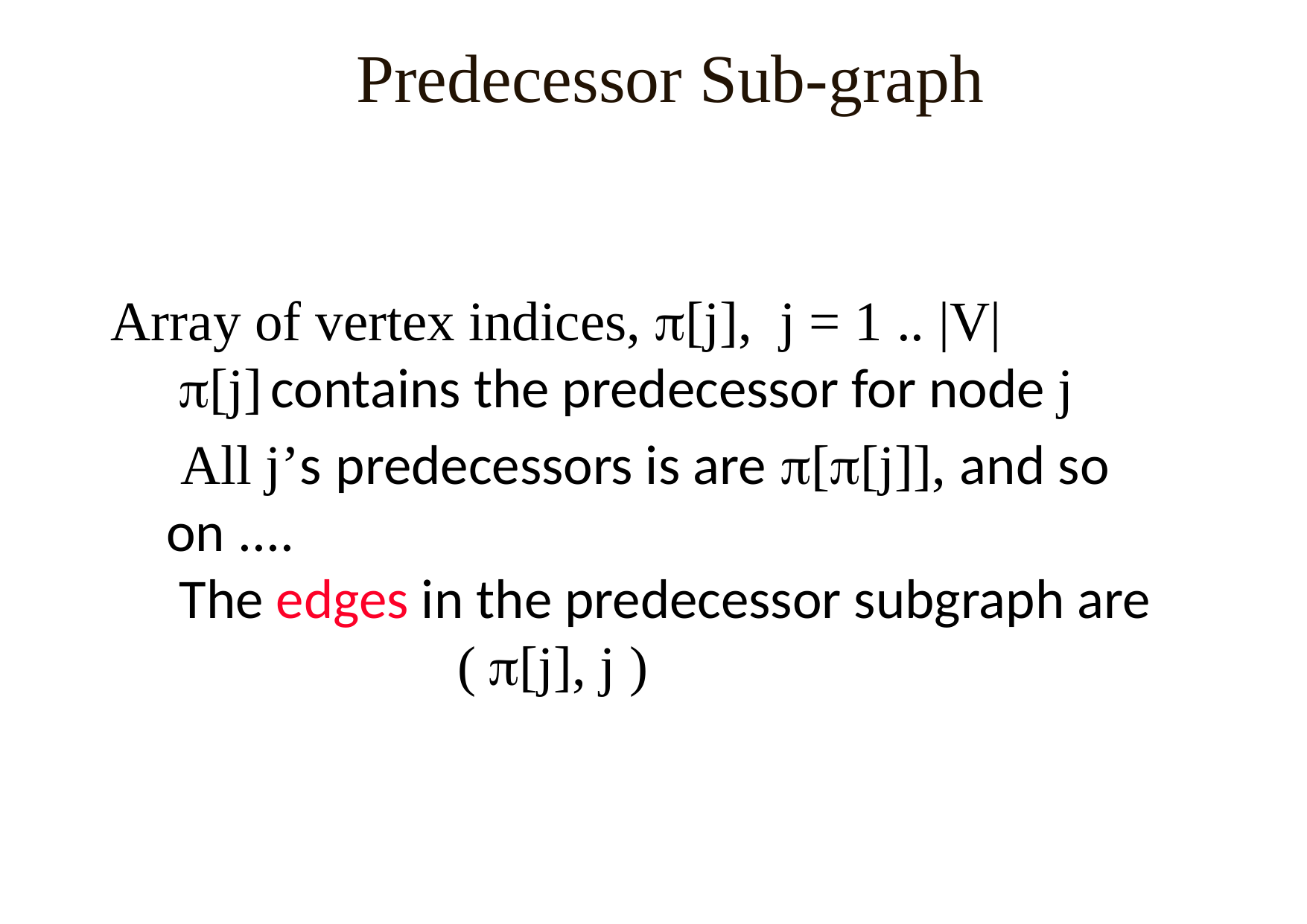

# Predecessor Sub-graph
Array of vertex indices, π[j],  j = 1 .. |V|
 π[j] contains the predecessor for node j
 All j’s predecessors is are π[π[j]], and so on ....
 The edges in the predecessor subgraph are
                       ( π[j], j )